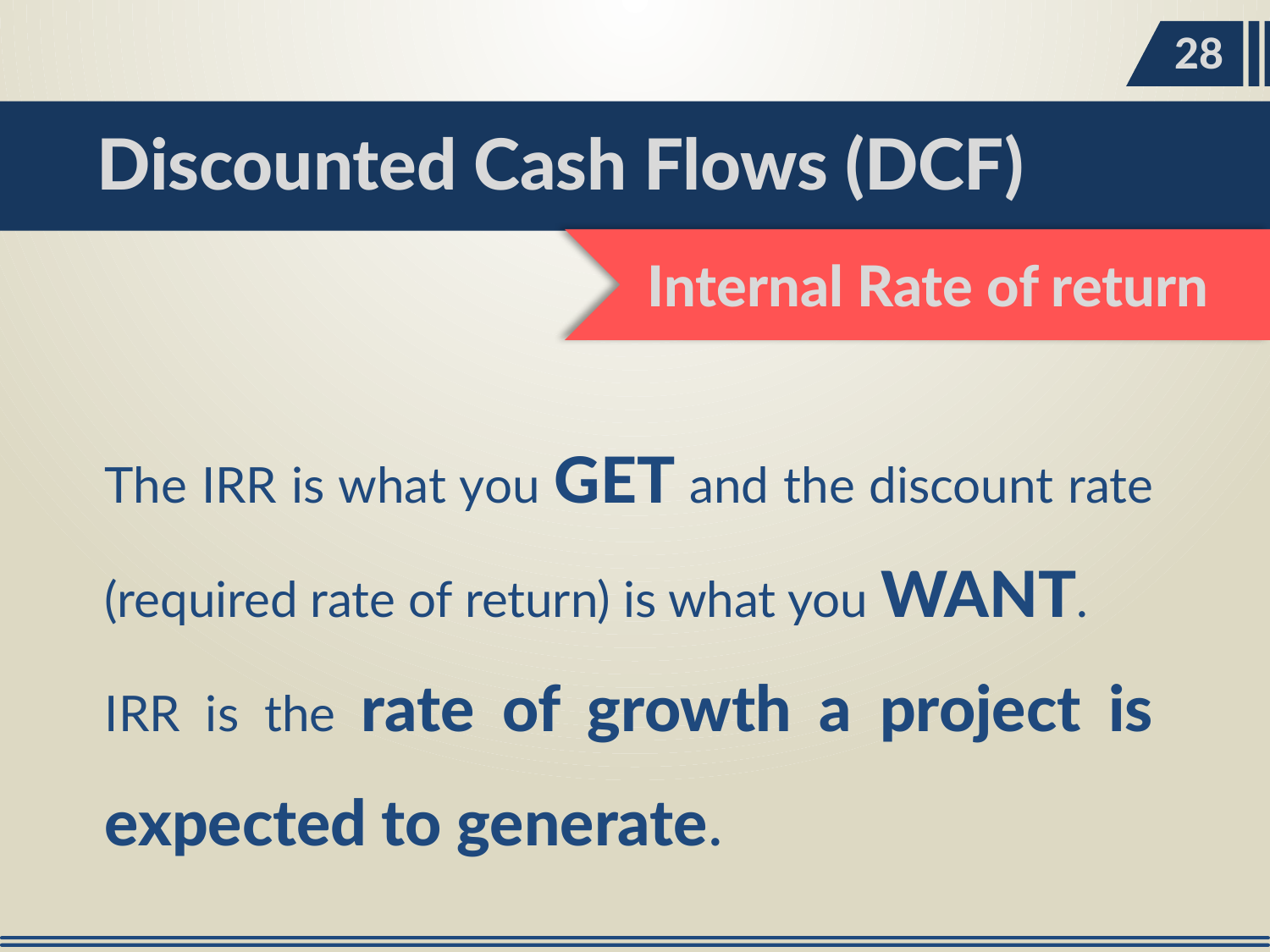

28
Discounted Cash Flows (DCF)
Internal Rate of return
The IRR is what you GET and the discount rate (required rate of return) is what you WANT.
IRR is the rate of growth a project is expected to generate.